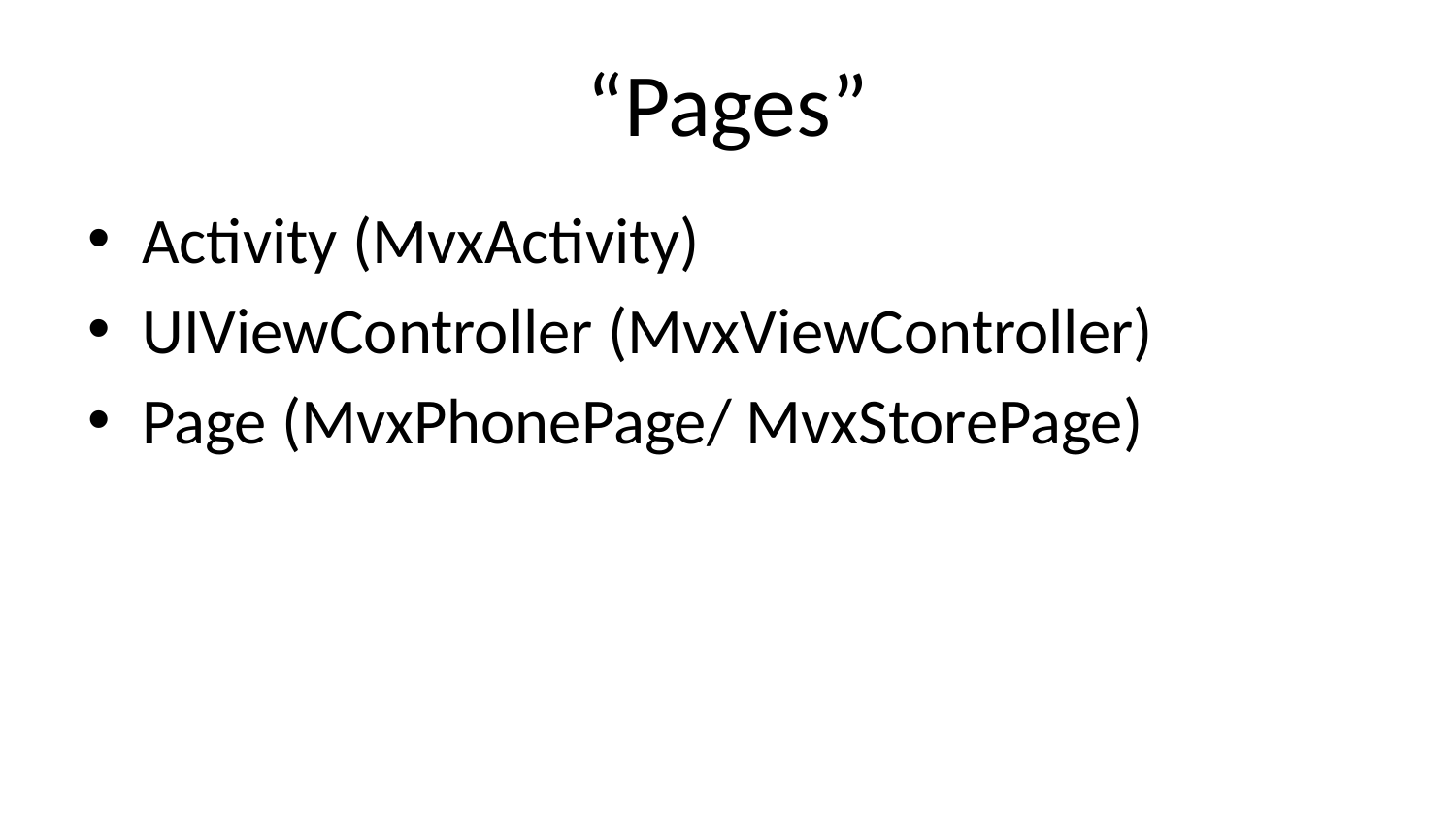

# “Pages”
Activity (MvxActivity)
UIViewController (MvxViewController)
Page (MvxPhonePage/ MvxStorePage)